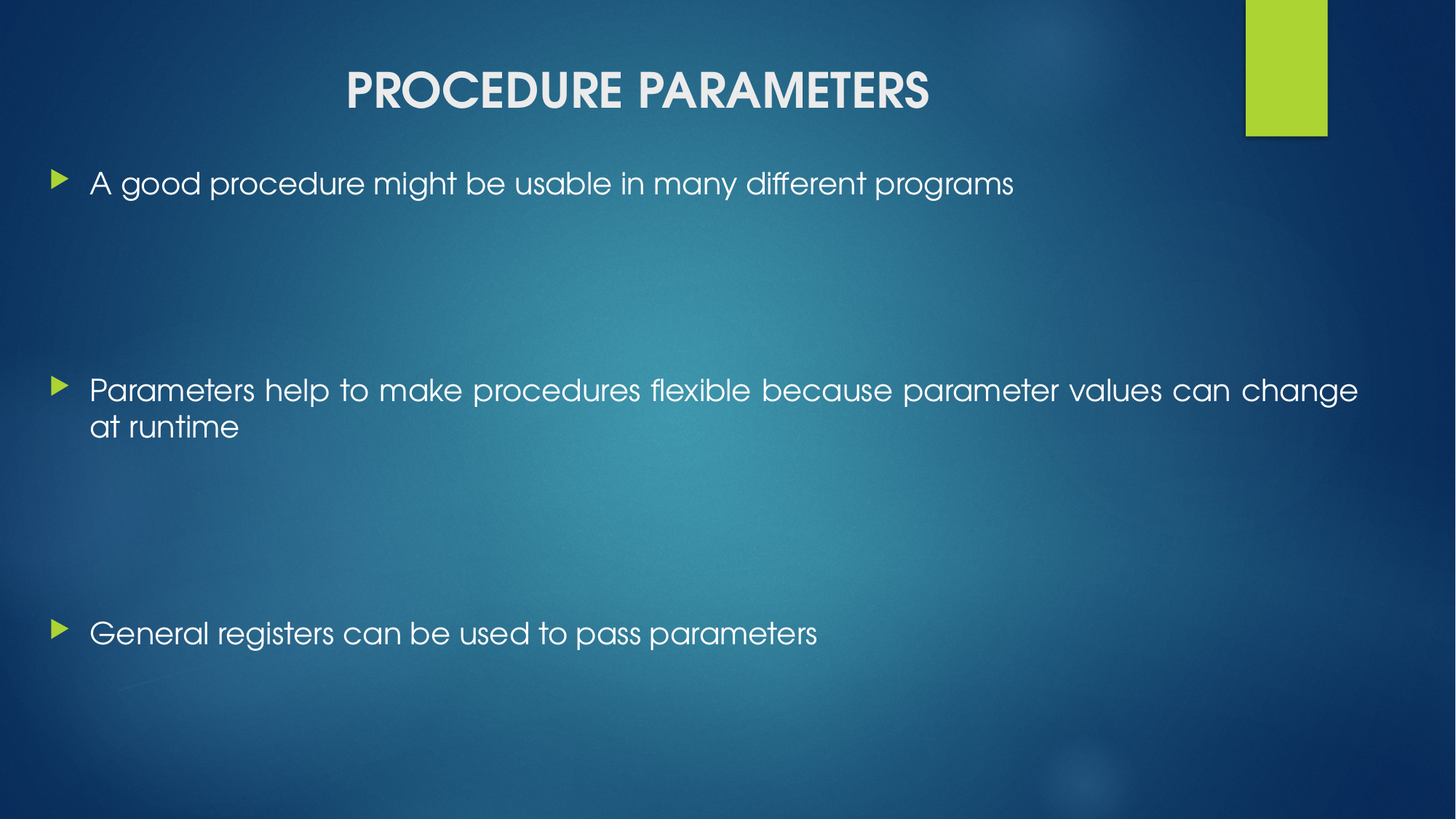

# Procedure parameters
A good procedure might be usable in many different programs

Parameters help to make procedures flexible because parameter values can change at runtime

General registers can be used to pass parameters